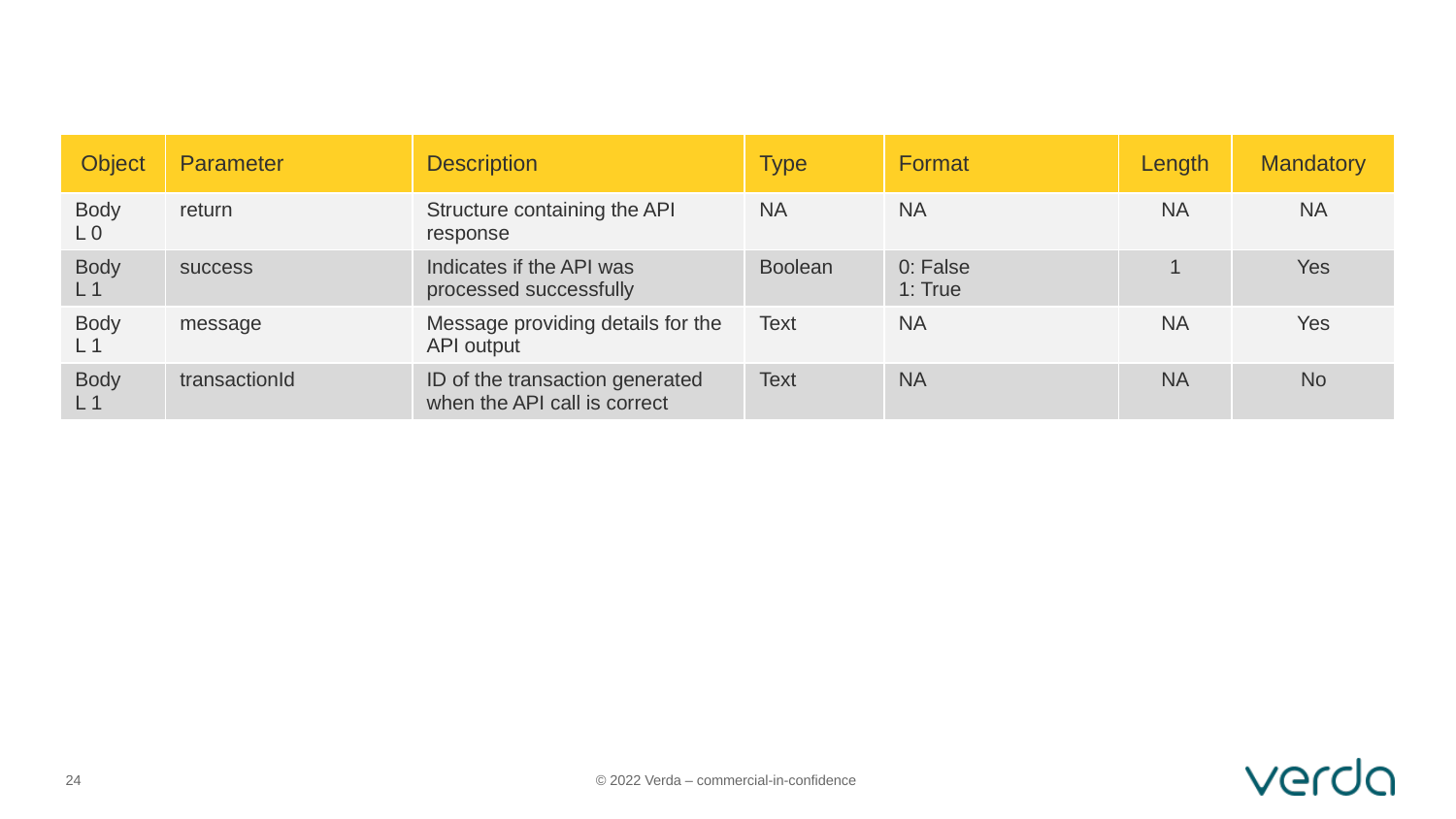

| Object | Parameter | Description | Type | Format | Length | Mandatory |
| --- | --- | --- | --- | --- | --- | --- |
| Body L 0 | return | Structure containing the API response | NA | NA | NA | NA |
| Body L 1 | success | Indicates if the API was processed successfully | Boolean | 0: False 1: True | 1 | Yes |
| Body L 1 | message | Message providing details for the API output | Text | NA | NA | Yes |
| Body L 1 | transactionId | ID of the transaction generated when the API call is correct | Text | NA | NA | No |